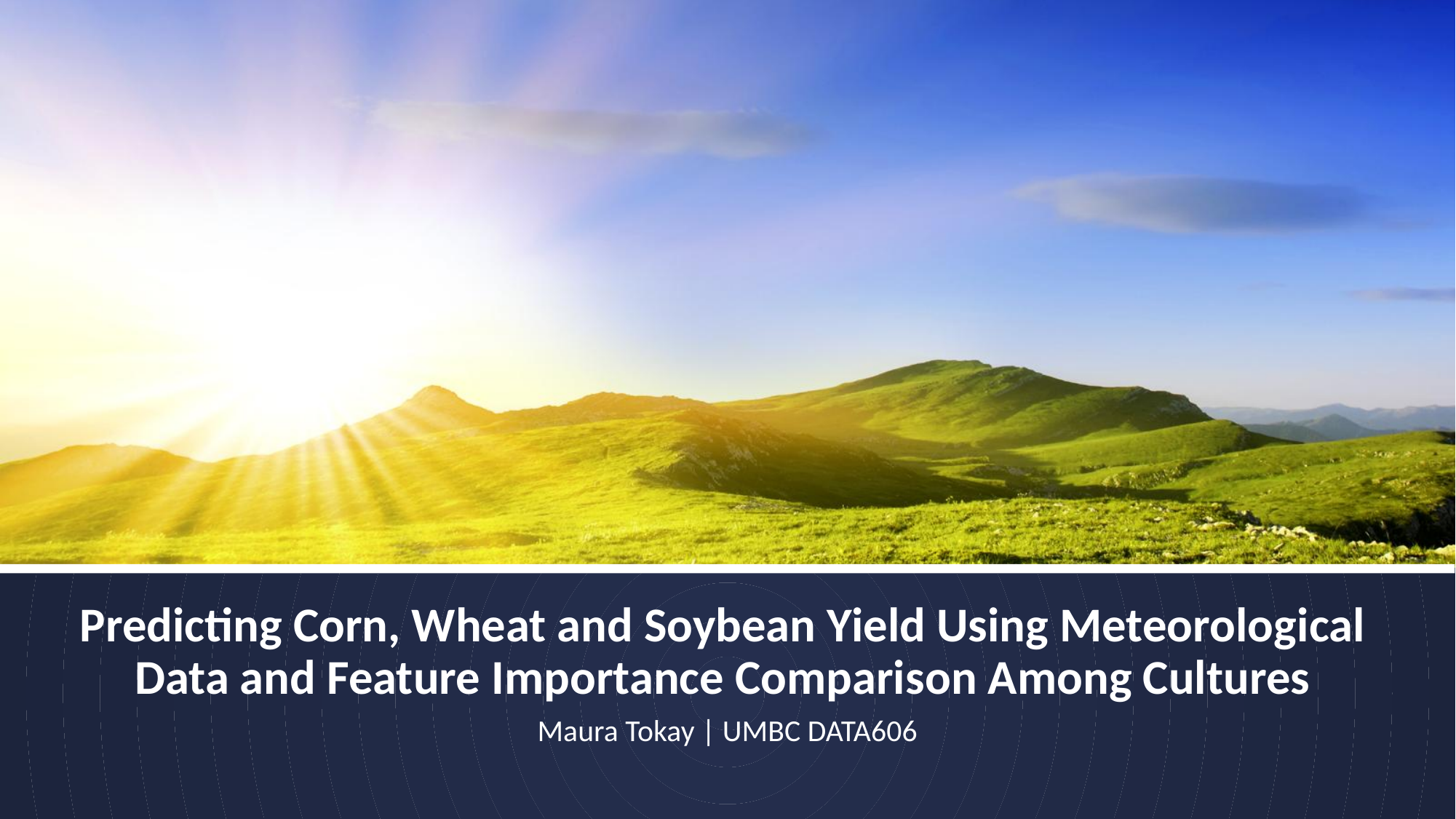

# Predicting Corn, Wheat and Soybean Yield Using Meteorological Data and Feature Importance Comparison Among Cultures
Maura Tokay | UMBC DATA606